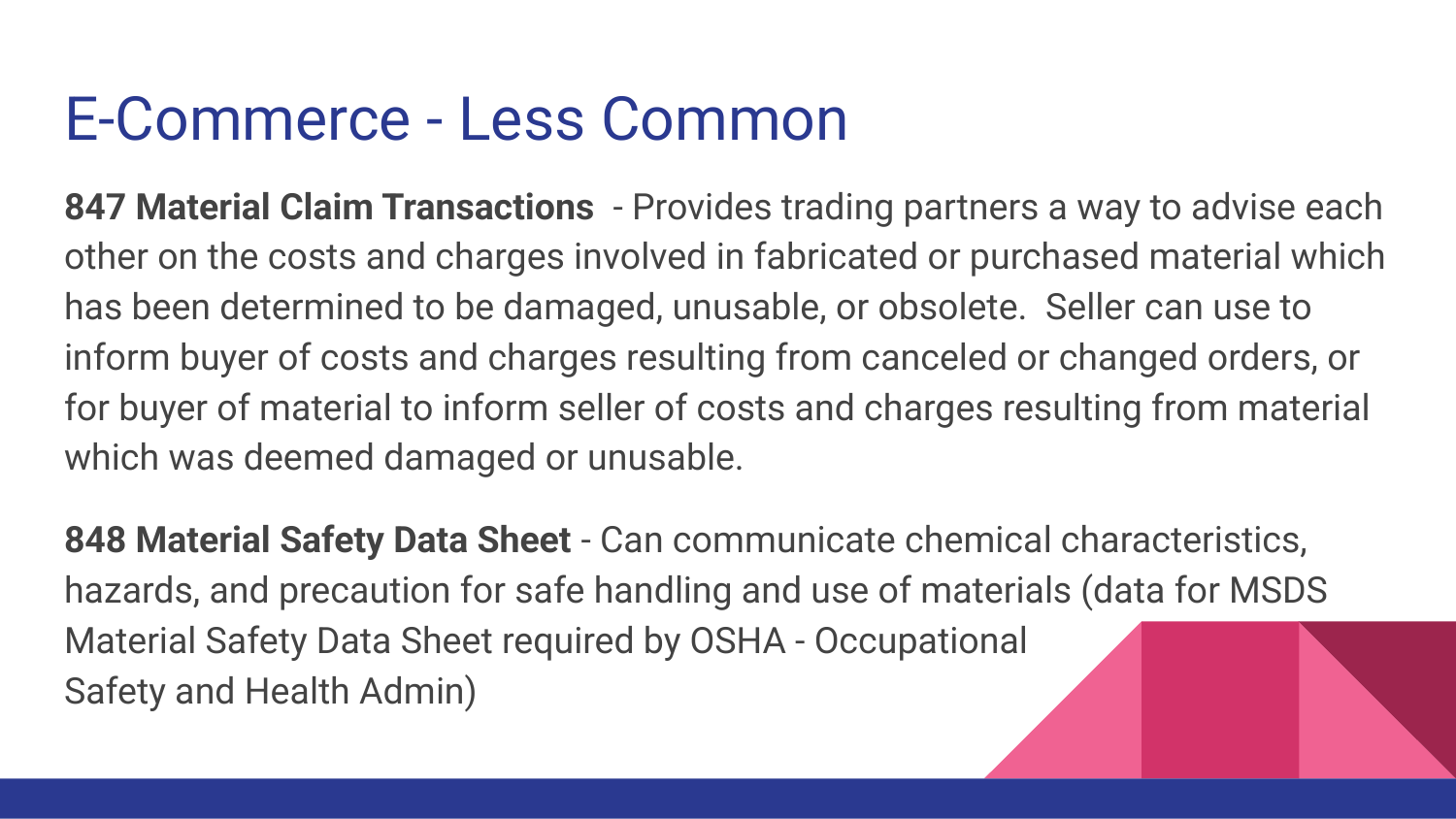

# E-Commerce - Less Common
847 Material Claim Transactions  - Provides trading partners a way to advise each other on the costs and charges involved in fabricated or purchased material which has been determined to be damaged, unusable, or obsolete.  Seller can use to inform buyer of costs and charges resulting from canceled or changed orders, or for buyer of material to inform seller of costs and charges resulting from material which was deemed damaged or unusable.
848 Material Safety Data Sheet - Can communicate chemical characteristics, hazards, and precaution for safe handling and use of materials (data for MSDS Material Safety Data Sheet required by OSHA - Occupational
Safety and Health Admin)